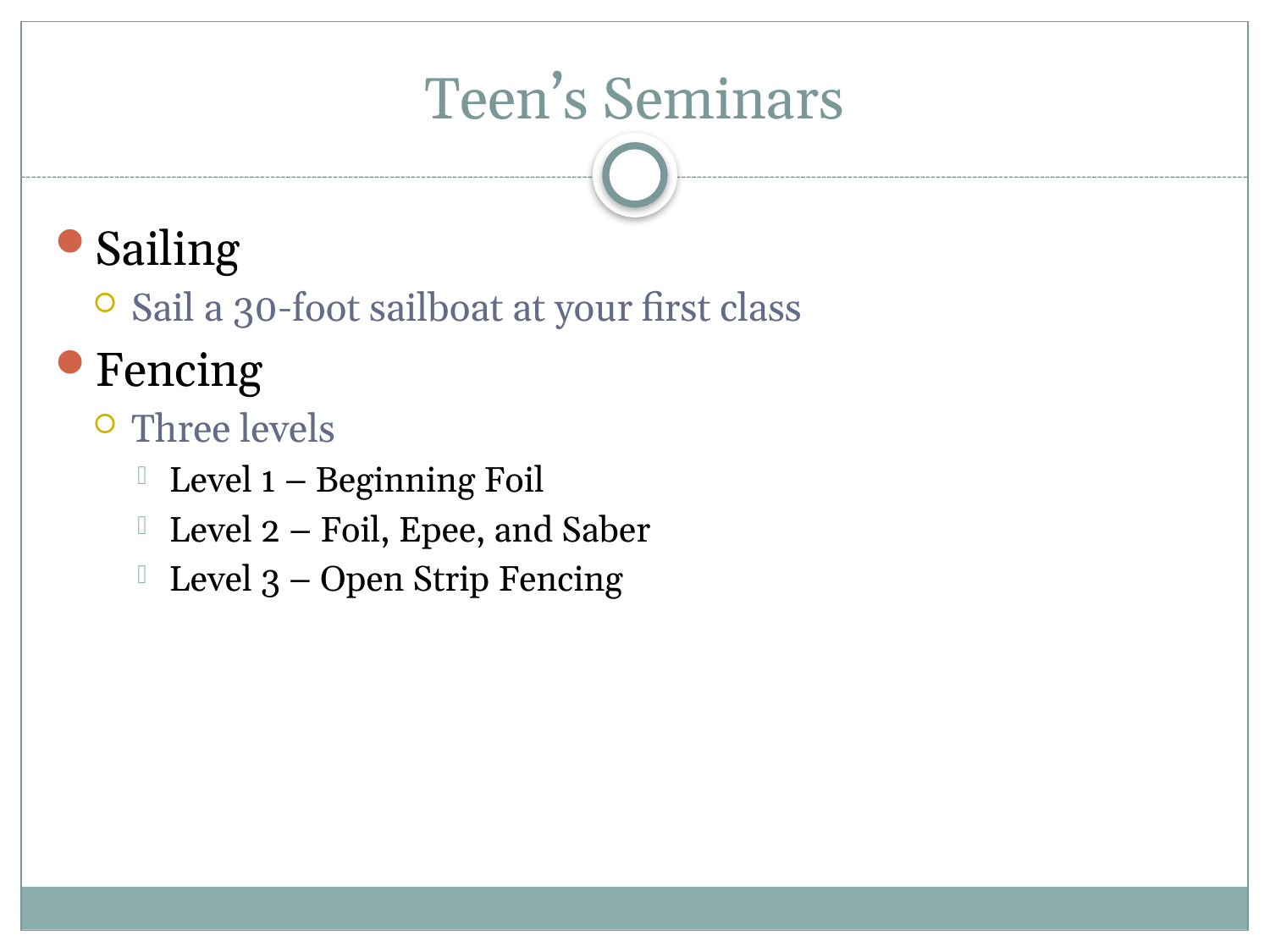

# Teen’s Seminars
Sailing
Sail a 30-foot sailboat at your first class
Fencing
Three levels
Level 1 – Beginning Foil
Level 2 – Foil, Epee, and Saber
Level 3 – Open Strip Fencing